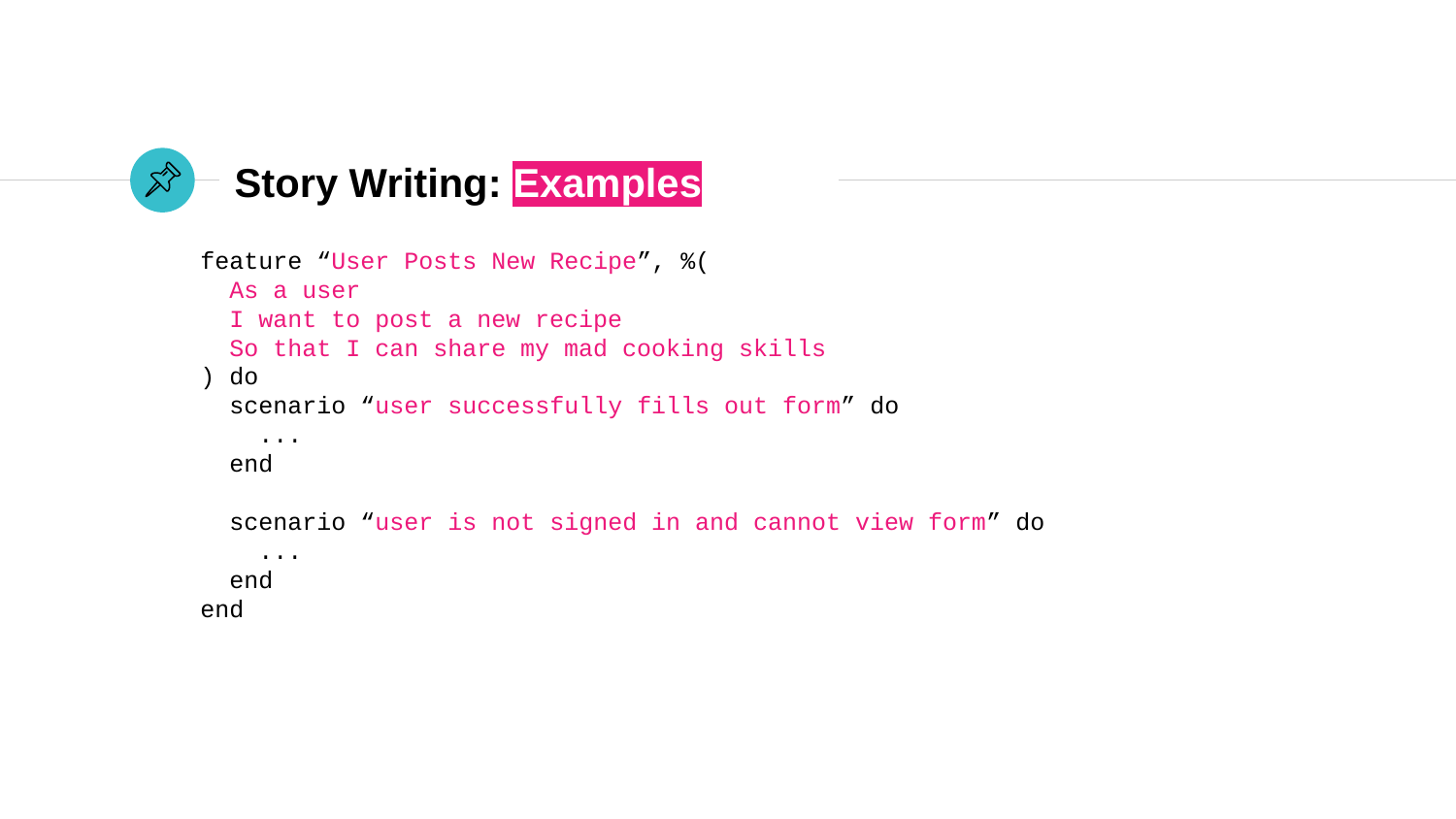

# Story Writing: Examples

feature “User Posts New Recipe”, %(
  As a user
  I want to post a new recipe
  So that I can share my mad cooking skills
) do
  scenario “user successfully fills out form” do
    ...
  end

  scenario “user is not signed in and cannot view form” do
    ...
  end
end